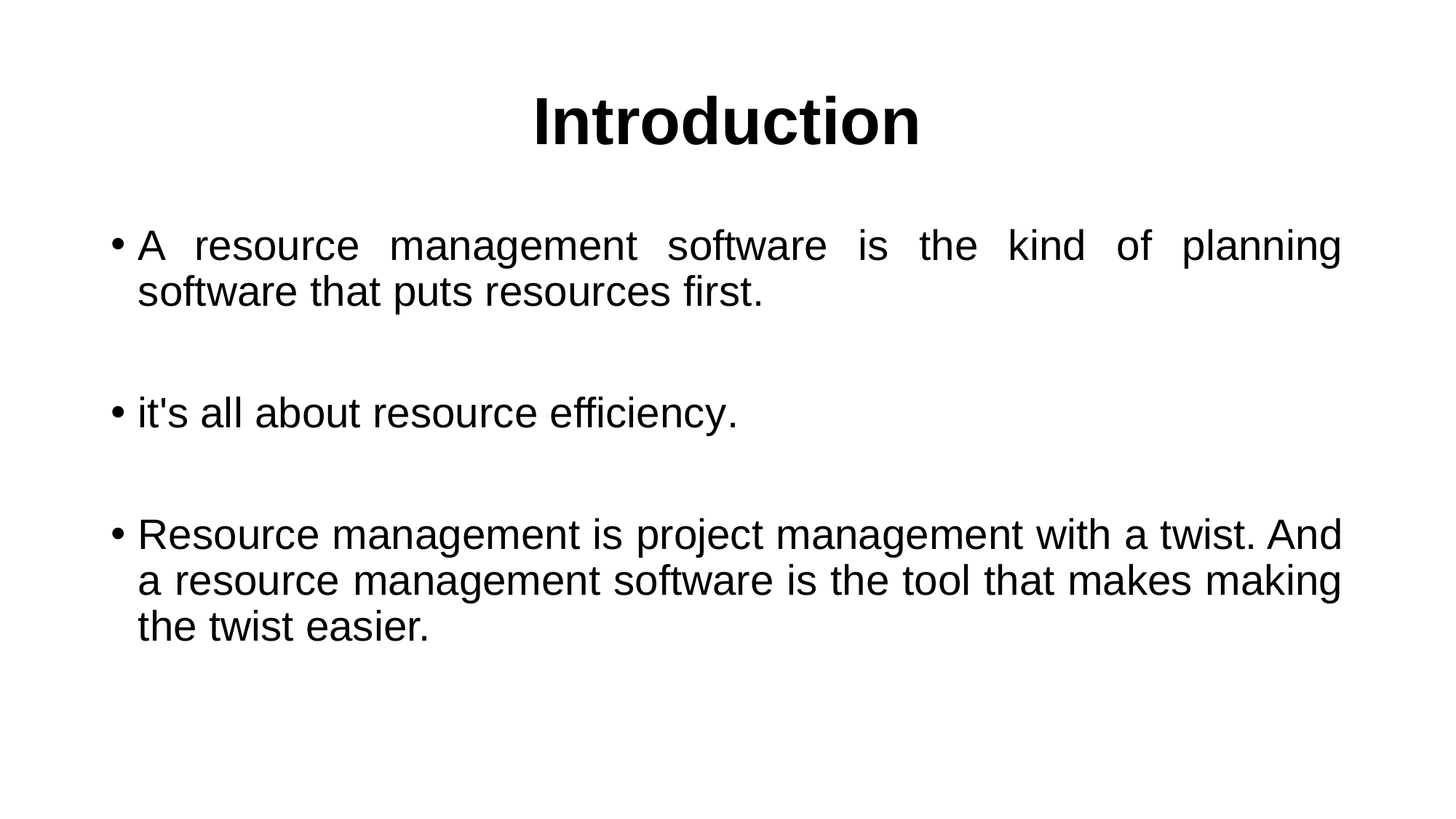

# Introduction
A resource management software is the kind of planning software that puts resources first.

it's all about resource efficiency.

Resource management is project management with a twist. And a resource management software is the tool that makes making the twist easier.